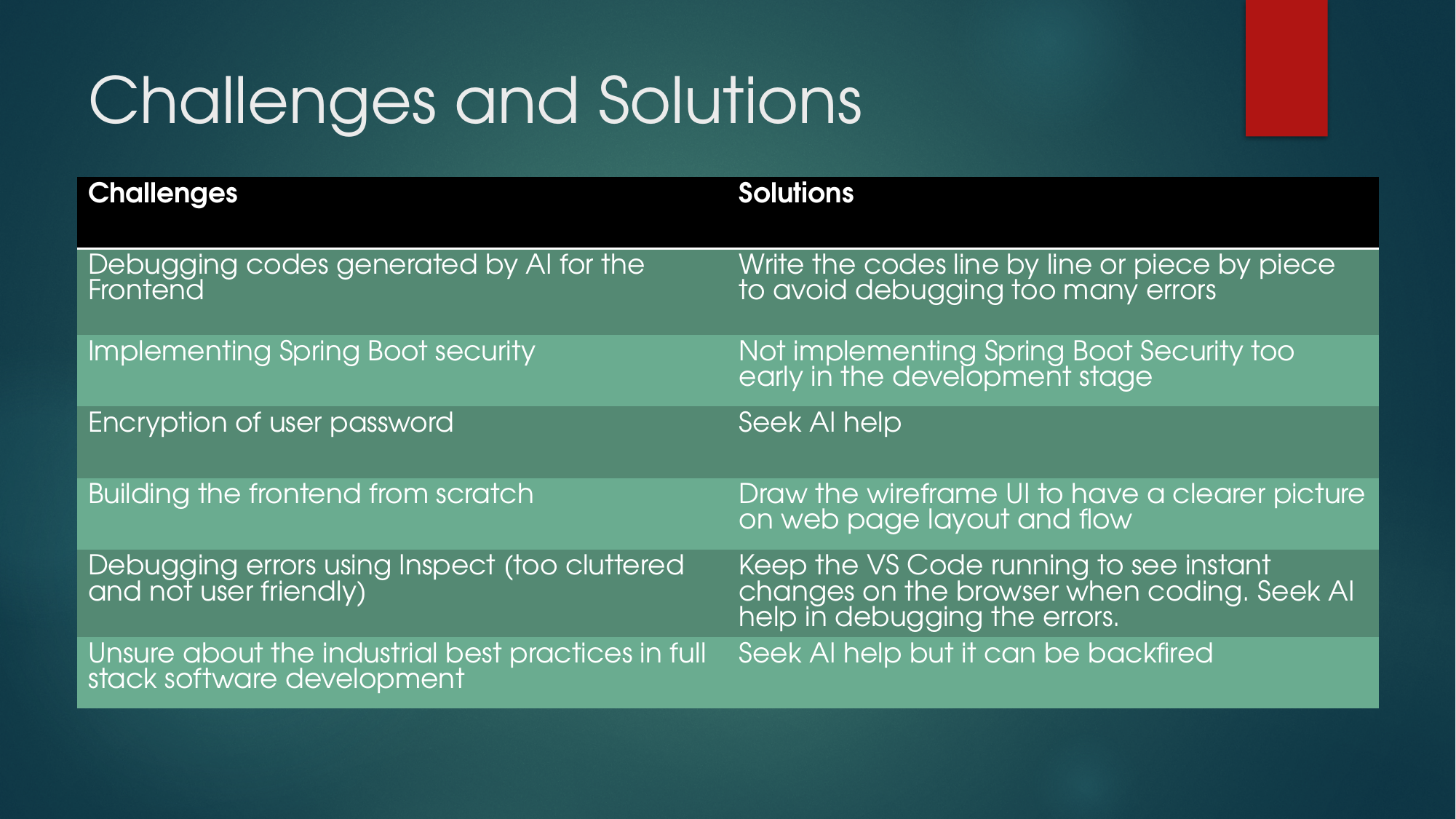

# Challenges and Solutions
| Challenges | Solutions |
| --- | --- |
| Debugging codes generated by AI for the Frontend | Write the codes line by line or piece by piece to avoid debugging too many errors |
| Implementing Spring Boot security | Not implementing Spring Boot Security too early in the development stage |
| Encryption of user password | Seek AI help |
| Building the frontend from scratch | Draw the wireframe UI to have a clearer picture on web page layout and flow |
| Debugging errors using Inspect (too cluttered and not user friendly) | Keep the VS Code running to see instant changes on the browser when coding. Seek AI help in debugging the errors. |
| Unsure about the industrial best practices in full stack software development | Seek AI help but it can be backfired |